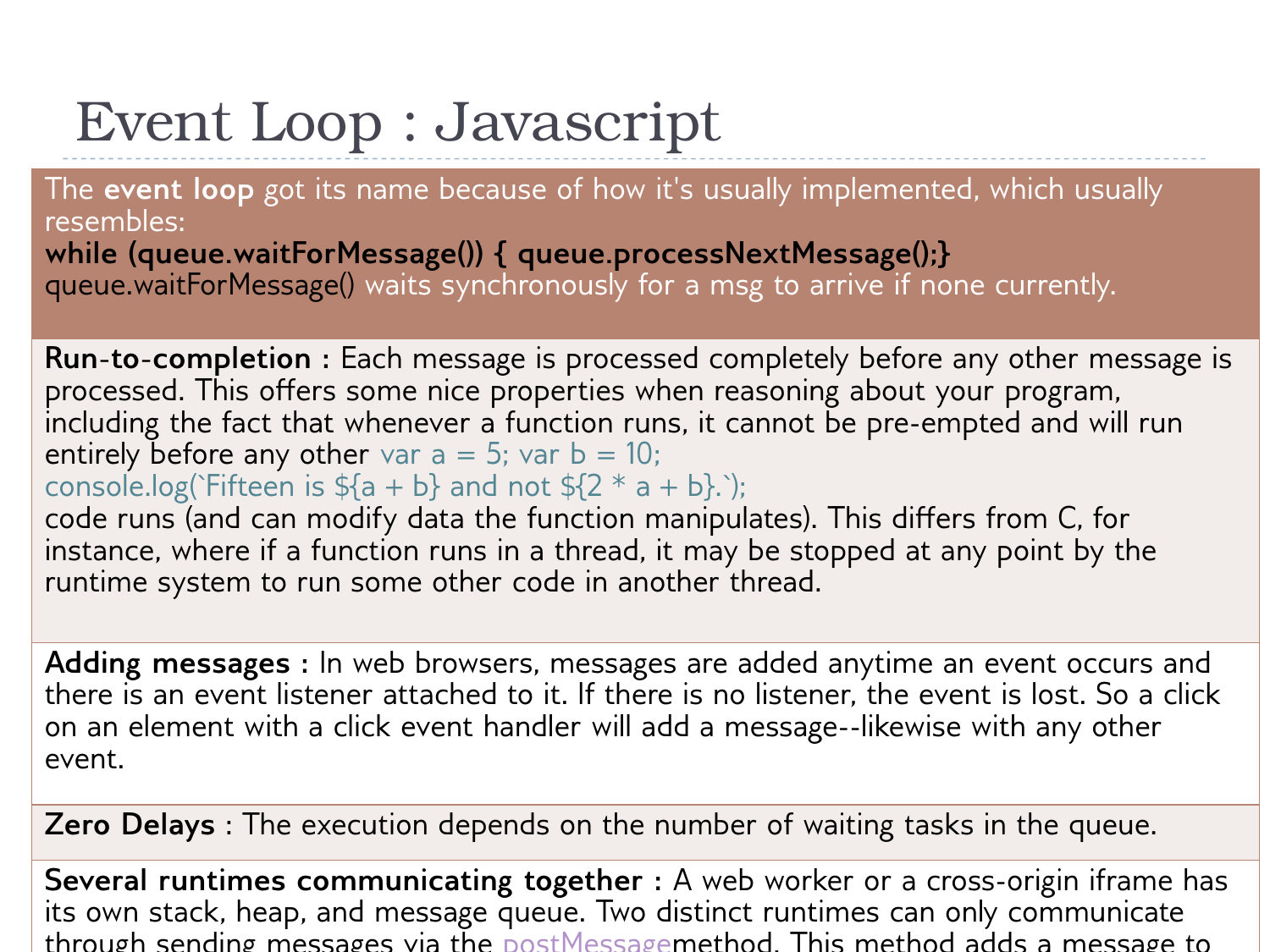

Event Loop : Javascript
| The event loop got its name because of how it's usually implemented, which usually resembles: while (queue.waitForMessage()) { queue.processNextMessage();} queue.waitForMessage() waits synchronously for a msg to arrive if none currently. |
| --- |
| Run-to-completion : Each message is processed completely before any other message is processed. This offers some nice properties when reasoning about your program, including the fact that whenever a function runs, it cannot be pre-empted and will run entirely before any other var a = 5; var b = 10; console.log(`Fifteen is ${a + b} and not ${2 \* a + b}.`); code runs (and can modify data the function manipulates). This differs from C, for instance, where if a function runs in a thread, it may be stopped at any point by the runtime system to run some other code in another thread. |
| Adding messages : In web browsers, messages are added anytime an event occurs and there is an event listener attached to it. If there is no listener, the event is lost. So a click on an element with a click event handler will add a message--likewise with any other event. |
| Zero Delays : The execution depends on the number of waiting tasks in the queue. |
| Several runtimes communicating together : A web worker or a cross-origin iframe has its own stack, heap, and message queue. Two distinct runtimes can only communicate through sending messages via the postMessagemethod. This method adds a message to the other runtime if the latter listens to messageevents. |